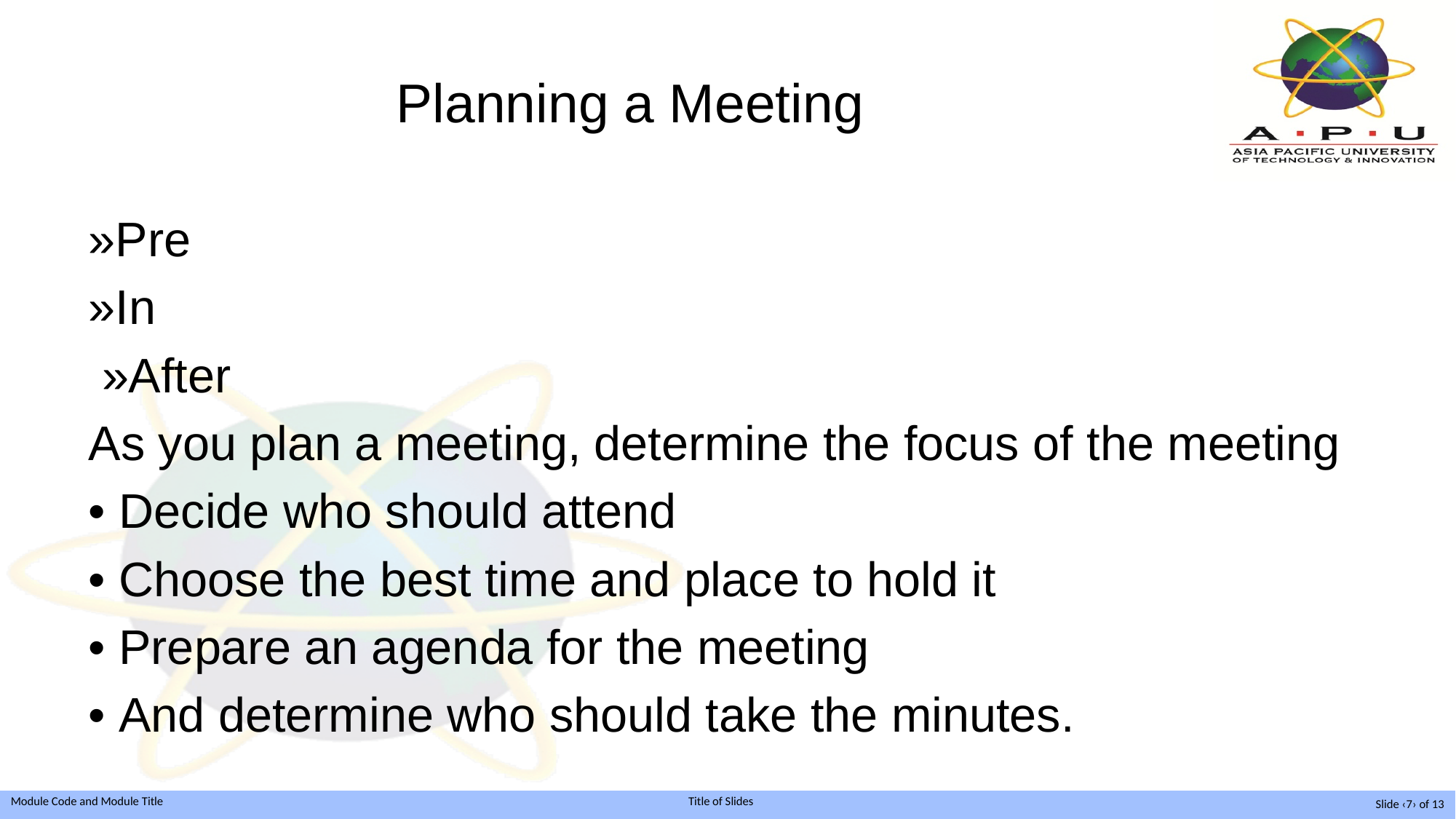

# Planning a Meeting
»Pre
»In
 »After
As you plan a meeting, determine the focus of the meeting
• Decide who should attend
• Choose the best time and place to hold it
• Prepare an agenda for the meeting
• And determine who should take the minutes.
Slide ‹7› of 13